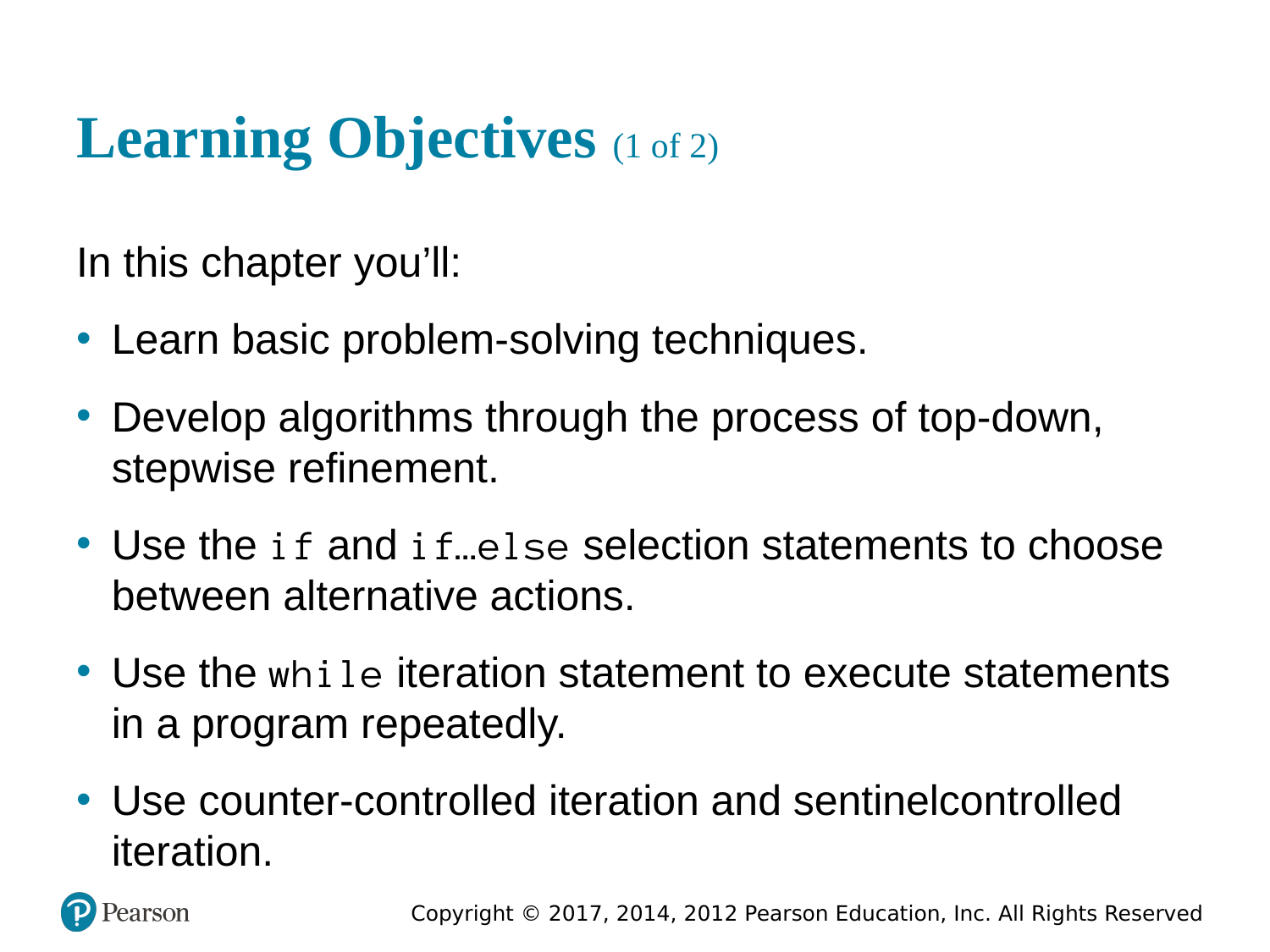

# Learning Objectives (1 of 2)
In this chapter you’ll:
Learn basic problem-solving techniques.
Develop algorithms through the process of top-down, stepwise refinement.
Use the if and if…else selection statements to choose between alternative actions.
Use the while iteration statement to execute statements in a program repeatedly.
Use counter-controlled iteration and sentinelcontrolled iteration.